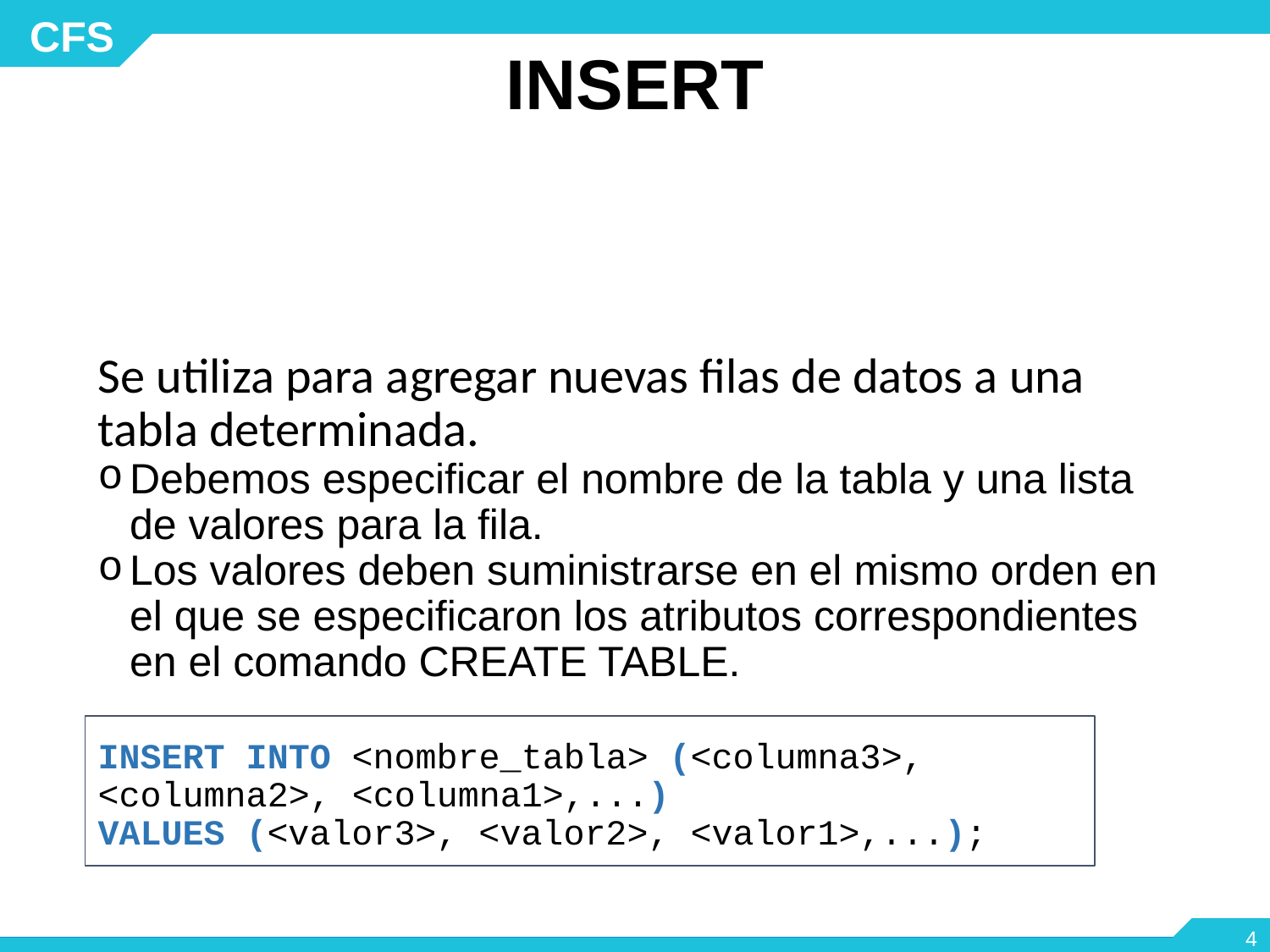

# INSERT
Se utiliza para agregar nuevas filas de datos a una tabla determinada.
Debemos especificar el nombre de la tabla y una lista de valores para la fila.
Los valores deben suministrarse en el mismo orden en el que se especificaron los atributos correspondientes en el comando CREATE TABLE.

INSERT INTO <nombre_tabla> (<columna3>, <columna2>, <columna1>,...)
VALUES (<valor3>, <valor2>, <valor1>,...);

4